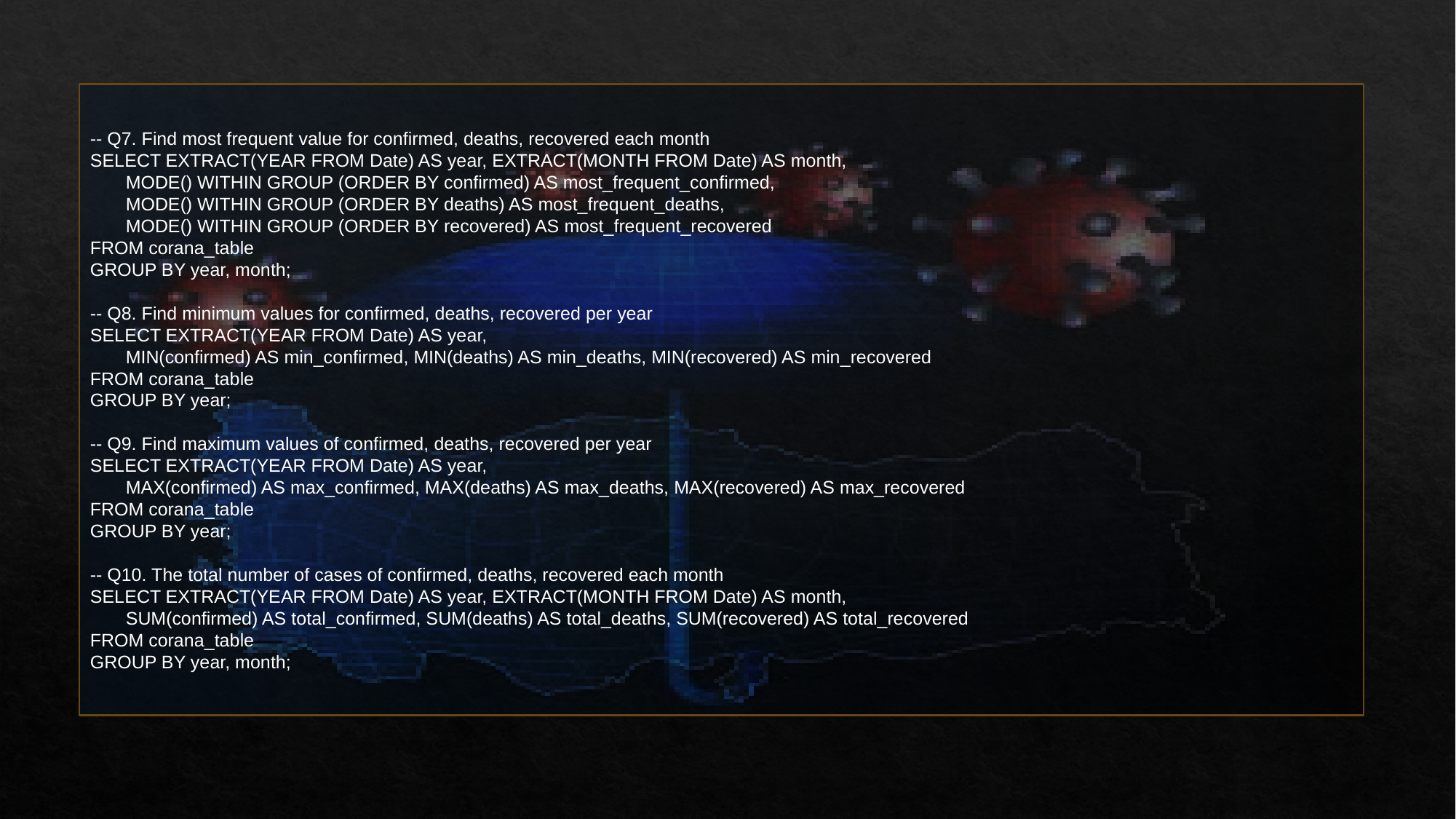

-- Q7. Find most frequent value for confirmed, deaths, recovered each month
SELECT EXTRACT(YEAR FROM Date) AS year, EXTRACT(MONTH FROM Date) AS month,
       MODE() WITHIN GROUP (ORDER BY confirmed) AS most_frequent_confirmed,
       MODE() WITHIN GROUP (ORDER BY deaths) AS most_frequent_deaths,
       MODE() WITHIN GROUP (ORDER BY recovered) AS most_frequent_recovered
FROM corana_table
GROUP BY year, month;

-- Q8. Find minimum values for confirmed, deaths, recovered per year
SELECT EXTRACT(YEAR FROM Date) AS year,
       MIN(confirmed) AS min_confirmed, MIN(deaths) AS min_deaths, MIN(recovered) AS min_recovered
FROM corana_table
GROUP BY year;

-- Q9. Find maximum values of confirmed, deaths, recovered per year
SELECT EXTRACT(YEAR FROM Date) AS year,
       MAX(confirmed) AS max_confirmed, MAX(deaths) AS max_deaths, MAX(recovered) AS max_recovered
FROM corana_table
GROUP BY year;

-- Q10. The total number of cases of confirmed, deaths, recovered each month
SELECT EXTRACT(YEAR FROM Date) AS year, EXTRACT(MONTH FROM Date) AS month,
       SUM(confirmed) AS total_confirmed, SUM(deaths) AS total_deaths, SUM(recovered) AS total_recovered
FROM corana_table
GROUP BY year, month;